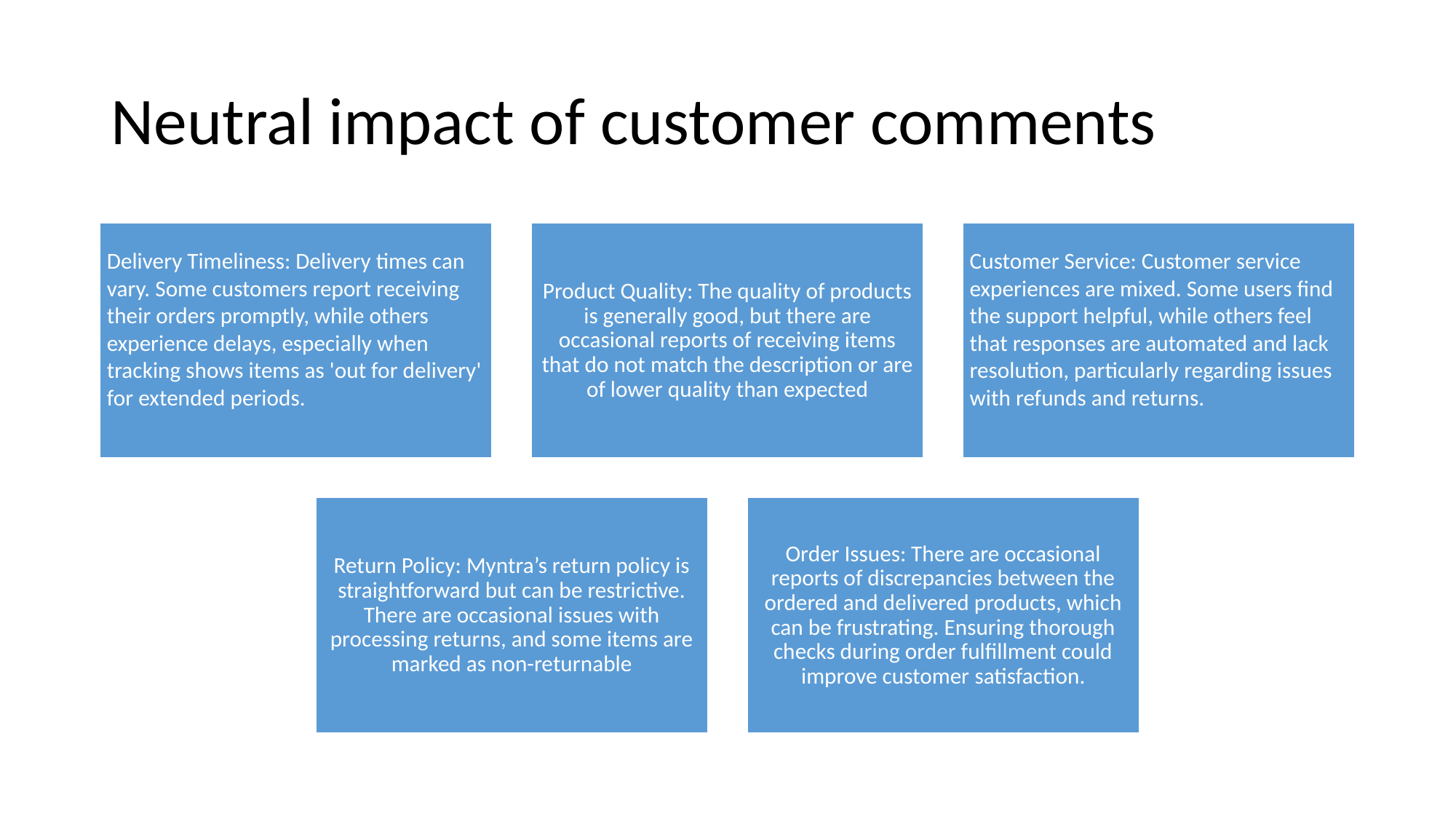

# Neutral impact of customer comments
Delivery Timeliness: Delivery times can vary. Some customers report receiving their orders promptly, while others experience delays, especially when tracking shows items as 'out for delivery' for extended periods.

Product Quality: The quality of products is generally good, but there are occasional reports of receiving items that do not match the description or are of lower quality than expected
Customer Service: Customer service experiences are mixed. Some users find the support helpful, while others feel that responses are automated and lack resolution, particularly regarding issues with refunds and returns.

Return Policy: Myntra’s return policy is straightforward but can be restrictive. There are occasional issues with processing returns, and some items are marked as non-returnable
Order Issues: There are occasional reports of discrepancies between the ordered and delivered products, which can be frustrating. Ensuring thorough checks during order fulfillment could improve customer satisfaction.